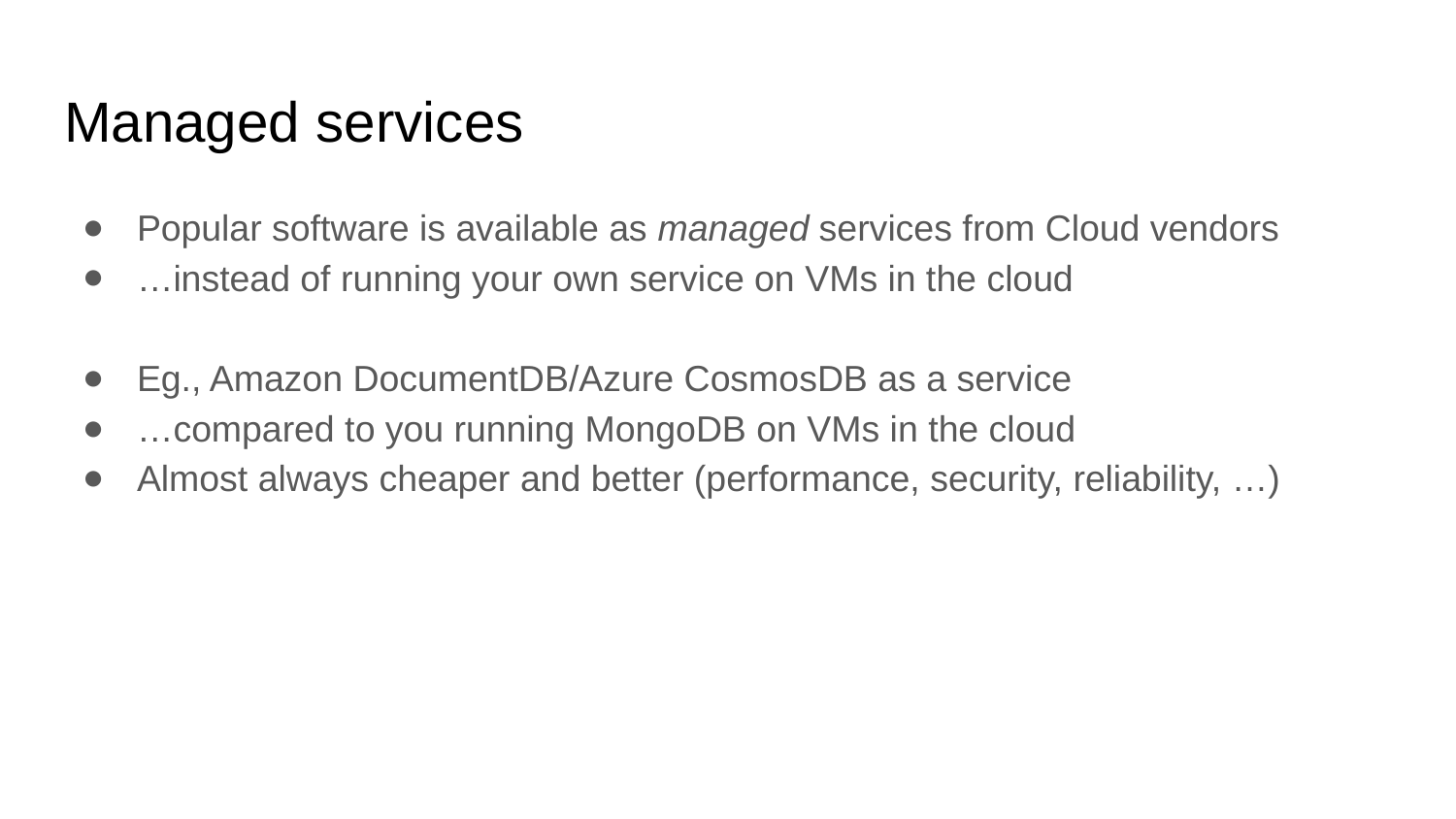

# Managed services
Popular software is available as managed services from Cloud vendors
…instead of running your own service on VMs in the cloud
Eg., Amazon DocumentDB/Azure CosmosDB as a service
…compared to you running MongoDB on VMs in the cloud
Almost always cheaper and better (performance, security, reliability, …)